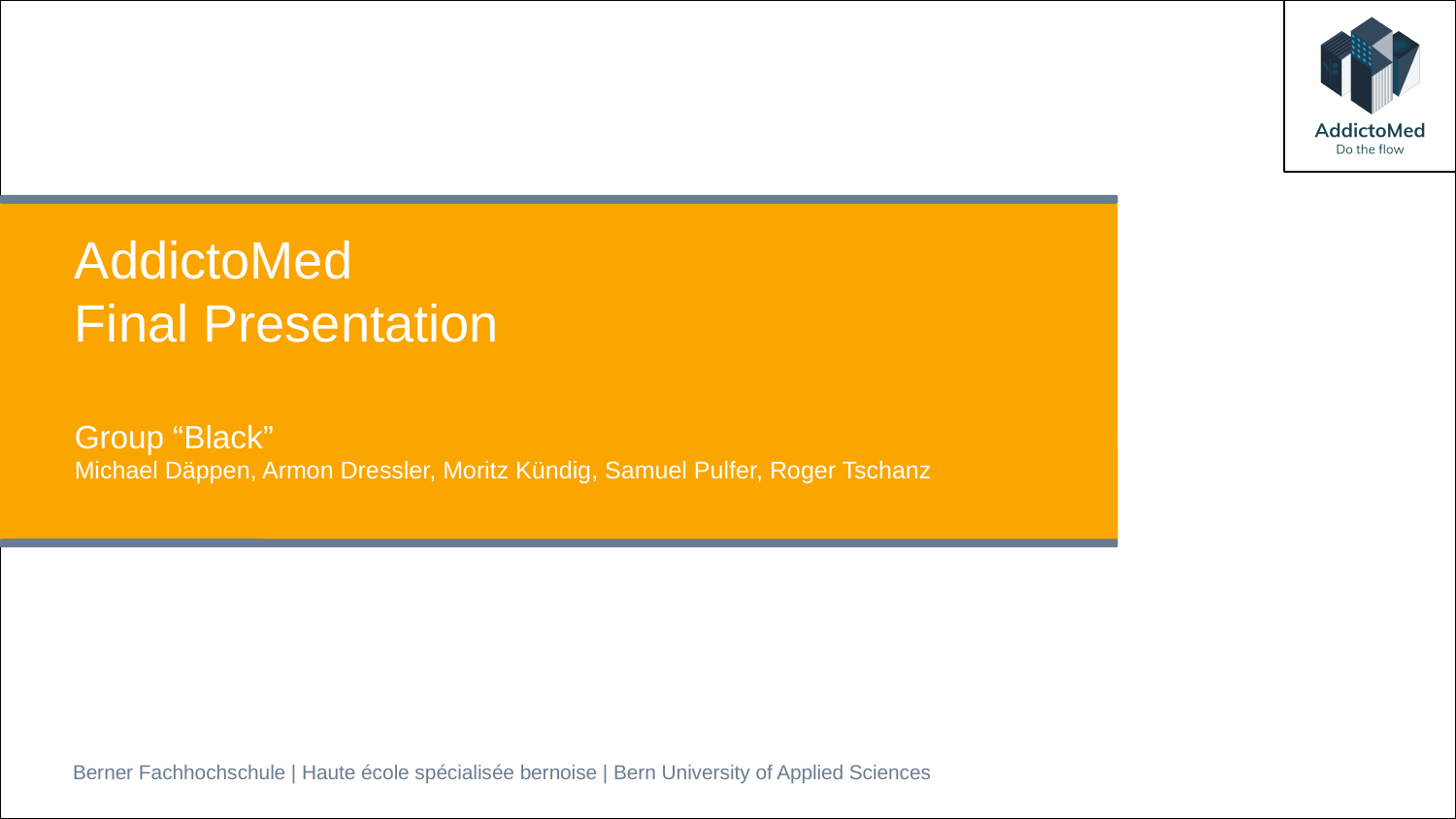

# AddictoMed
Final Presentation
Group “Black”
Michael Däppen, Armon Dressler, Moritz Kündig, Samuel Pulfer, Roger Tschanz